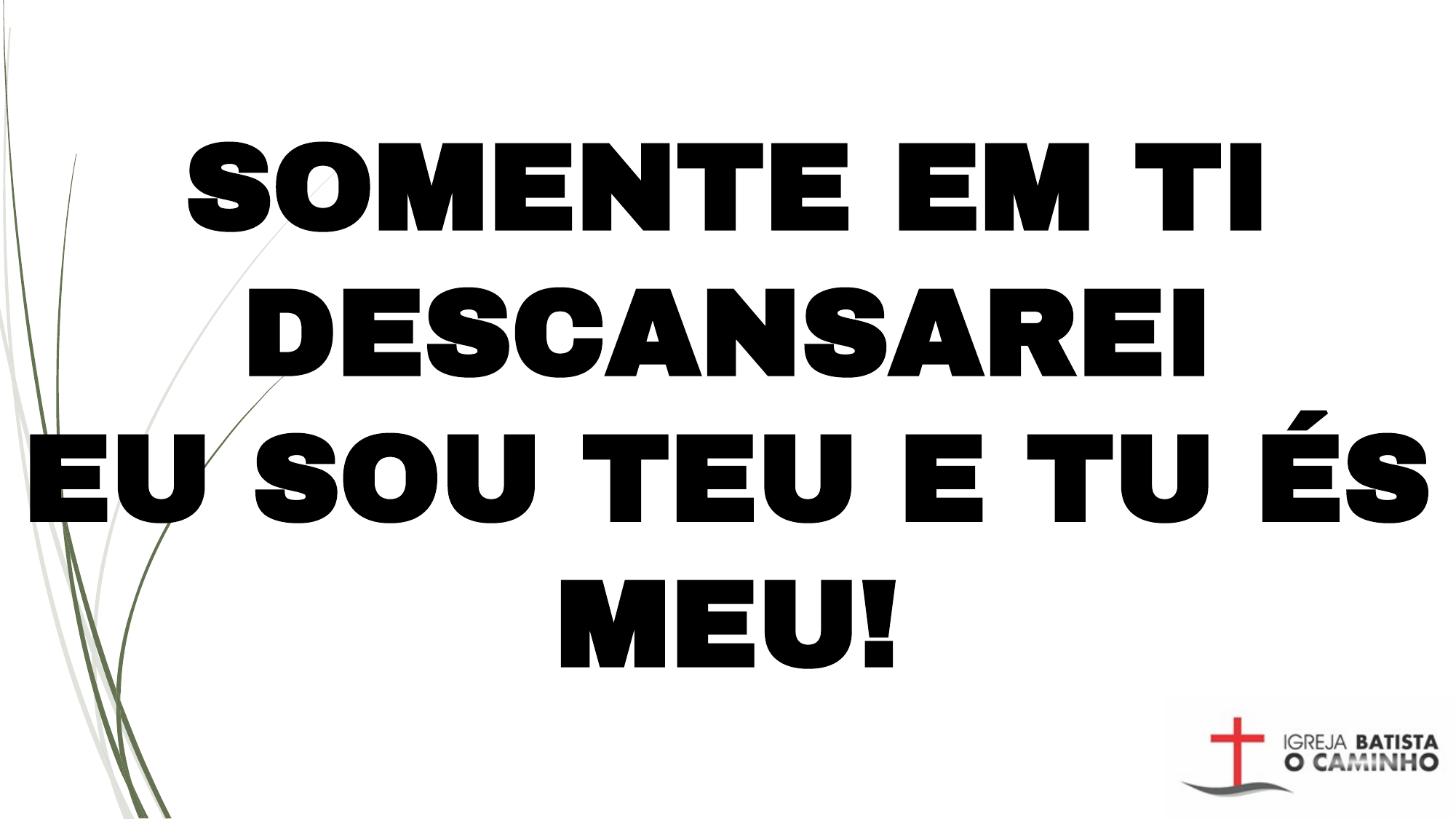

# SOMENTE EM TI DESCANSAREI EU SOU TEU E TU ÉS MEU!